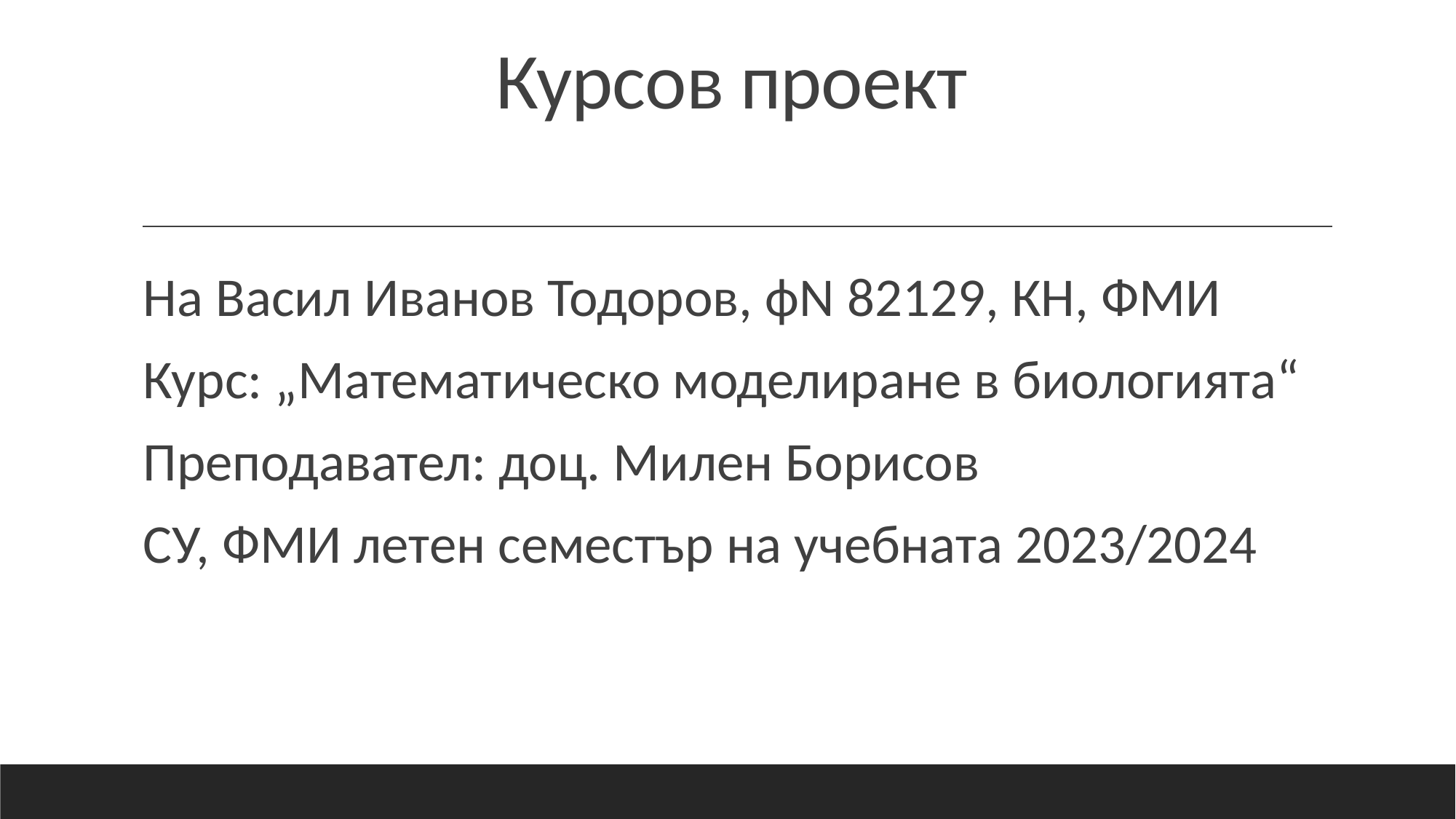

# Курсов проект
На Васил Иванов Тодоров, фN 82129, КН, ФМИ
Курс: „Математическо моделиране в биологията“
Преподавател: доц. Милен Борисов
СУ, ФМИ летен семестър на учебната 2023/2024